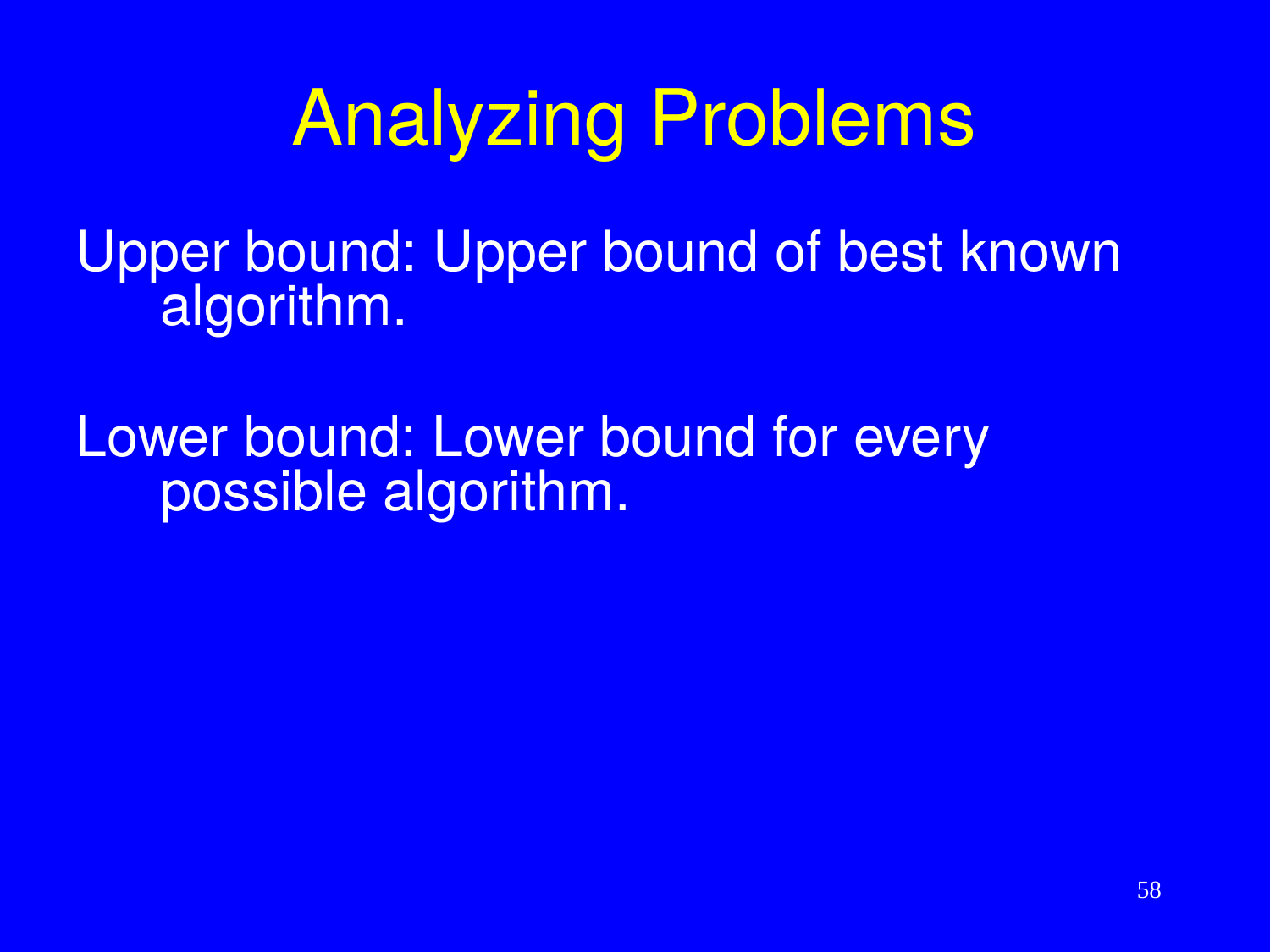

# Analyzing Problems
Upper bound: Upper bound of best known algorithm.

Lower bound: Lower bound for every possible algorithm.
58